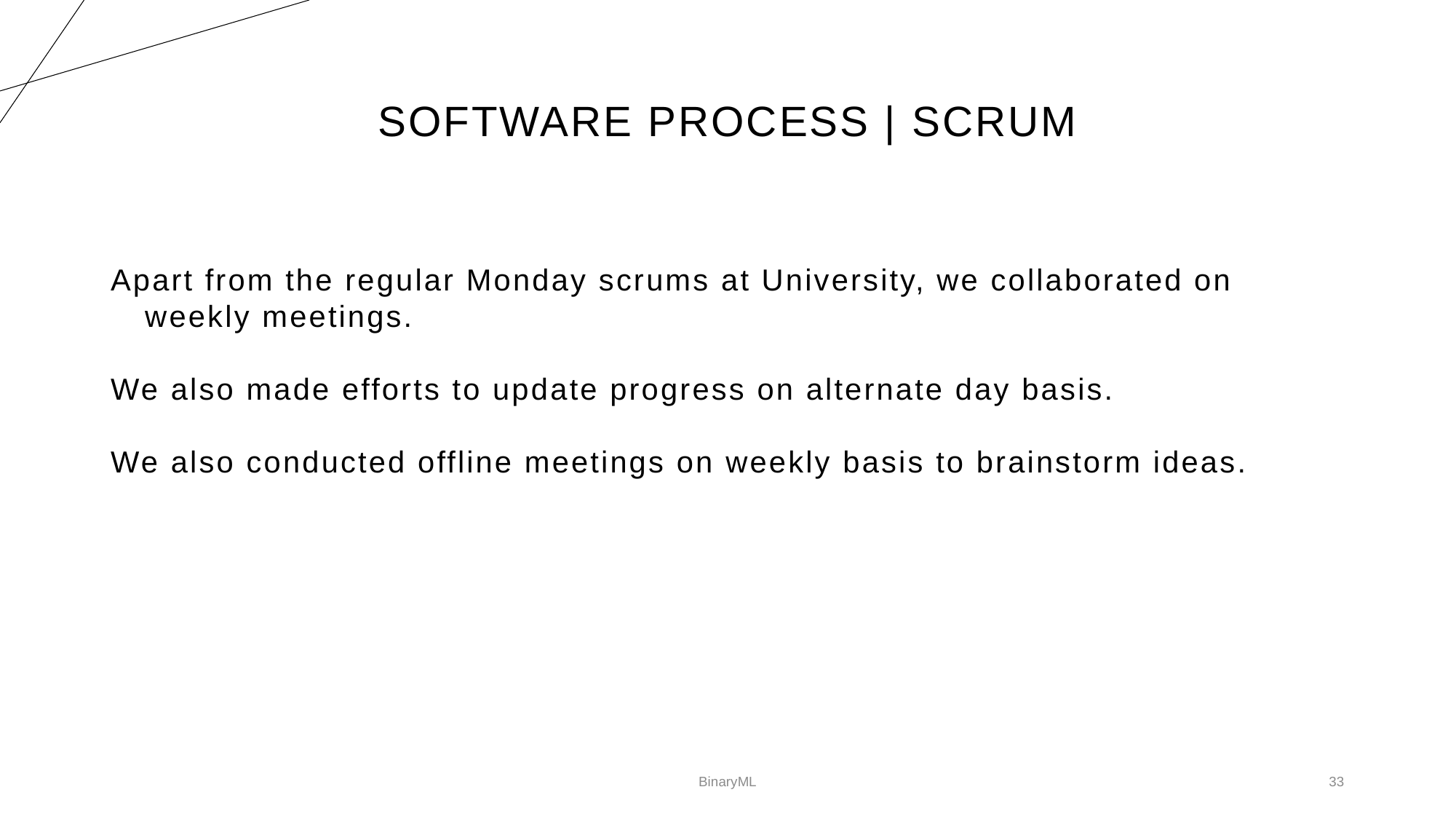

# SOFTWARE PROCESS | SCRUM

Apart from the regular Monday scrums at University, we collaborated on weekly meetings.

We also made efforts to update progress on alternate day basis.

We also conducted offline meetings on weekly basis to brainstorm ideas.
BinaryML
33